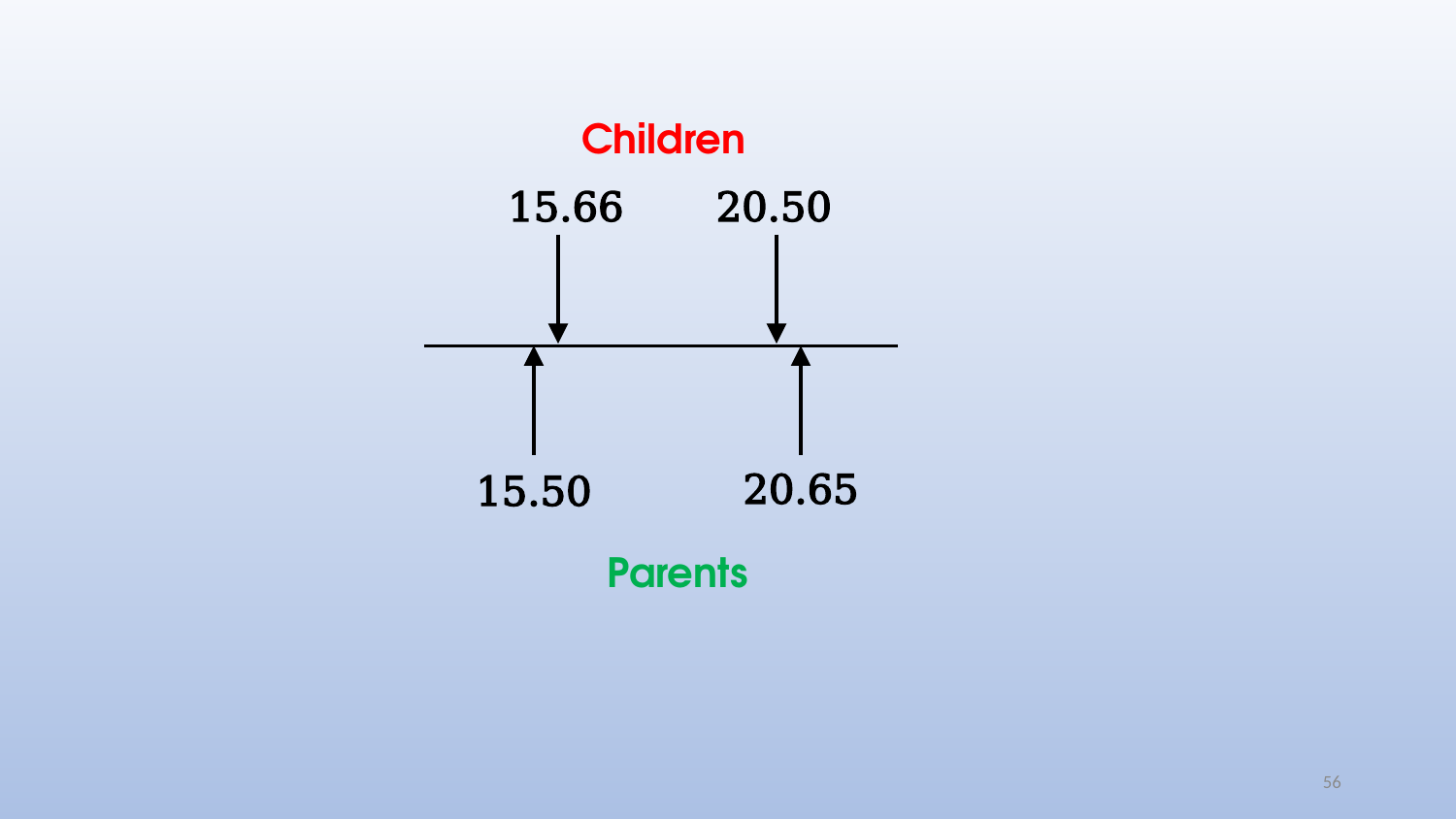

Children
15.66
20.50
20.65
15.50
Parents
56